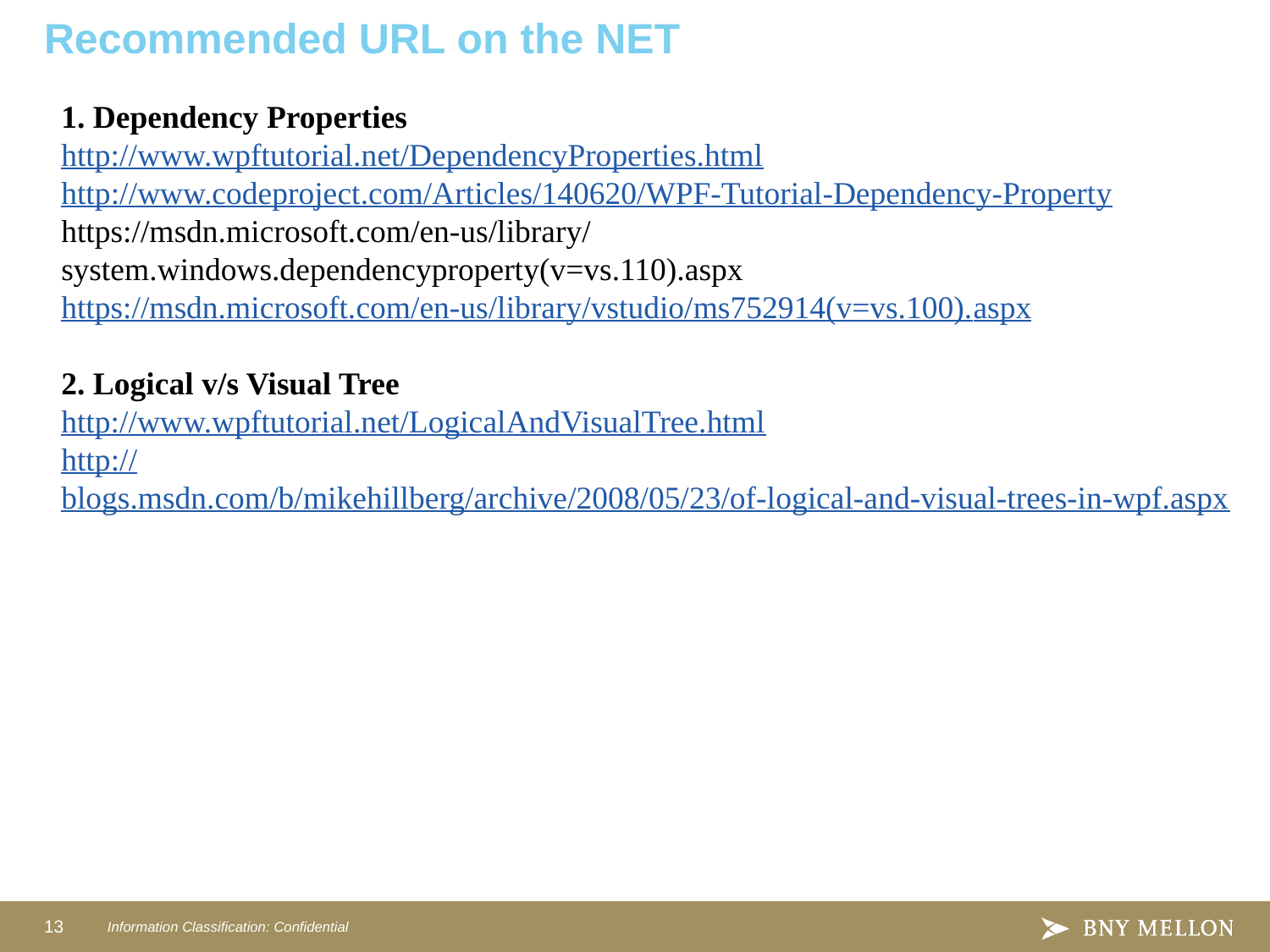

# Recommended URL on the NET
1. Dependency Properties
http://www.wpftutorial.net/DependencyProperties.html
http://www.codeproject.com/Articles/140620/WPF-Tutorial-Dependency-Property
https://msdn.microsoft.com/en-us/library/system.windows.dependencyproperty(v=vs.110).aspx
https://msdn.microsoft.com/en-us/library/vstudio/ms752914(v=vs.100).aspx

2. Logical v/s Visual Tree
http://www.wpftutorial.net/LogicalAndVisualTree.html
http://blogs.msdn.com/b/mikehillberg/archive/2008/05/23/of-logical-and-visual-trees-in-wpf.aspx